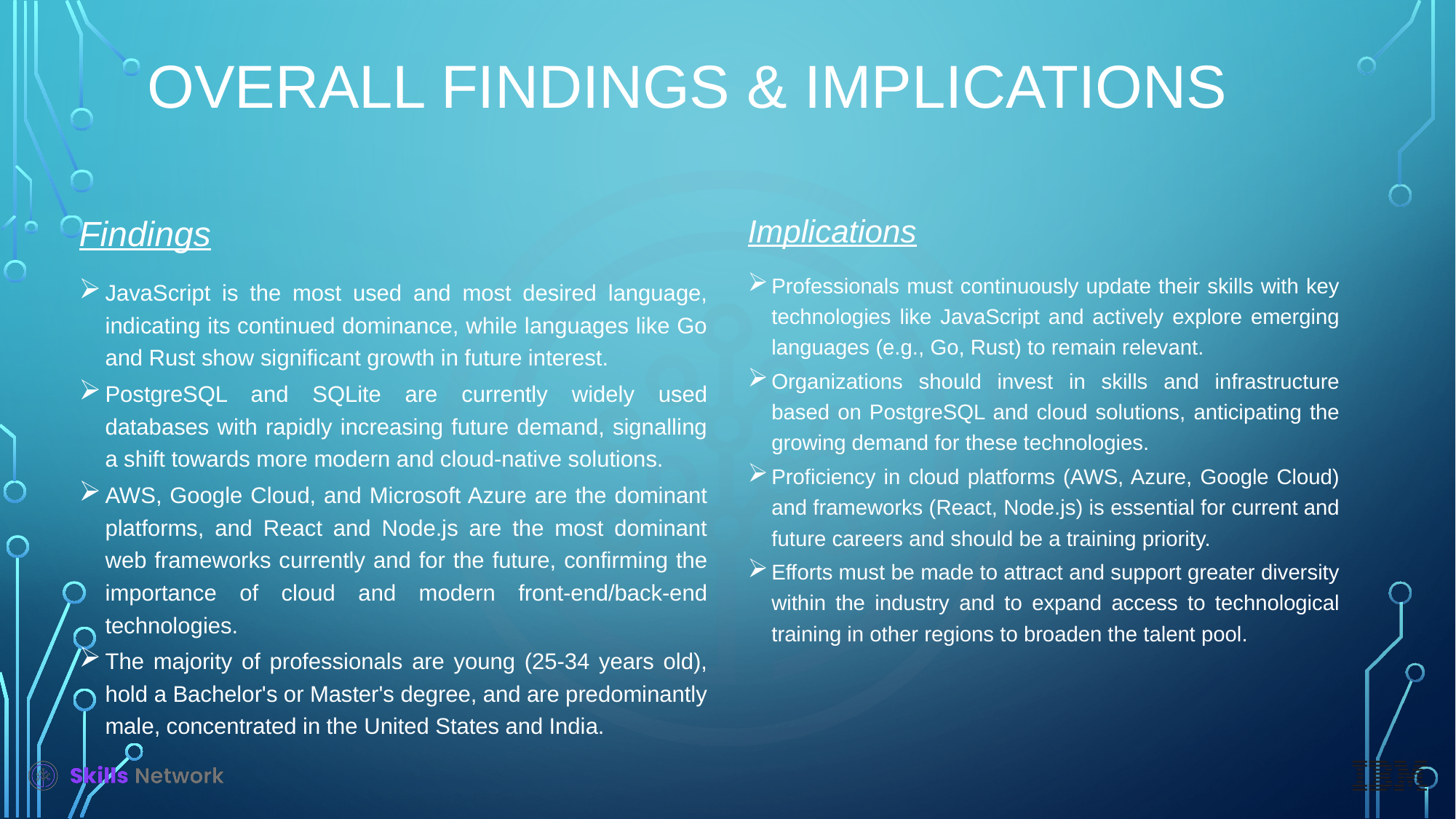

# OVERALL FINDINGS & IMPLICATIONS
Findings

JavaScript is the most used and most desired language, indicating its continued dominance, while languages like Go and Rust show significant growth in future interest.
PostgreSQL and SQLite are currently widely used databases with rapidly increasing future demand, signalling a shift towards more modern and cloud-native solutions.
AWS, Google Cloud, and Microsoft Azure are the dominant platforms, and React and Node.js are the most dominant web frameworks currently and for the future, confirming the importance of cloud and modern front-end/back-end technologies.
The majority of professionals are young (25-34 years old), hold a Bachelor's or Master's degree, and are predominantly male, concentrated in the United States and India.
Implications

Professionals must continuously update their skills with key technologies like JavaScript and actively explore emerging languages (e.g., Go, Rust) to remain relevant.
Organizations should invest in skills and infrastructure based on PostgreSQL and cloud solutions, anticipating the growing demand for these technologies.
Proficiency in cloud platforms (AWS, Azure, Google Cloud) and frameworks (React, Node.js) is essential for current and future careers and should be a training priority.
Efforts must be made to attract and support greater diversity within the industry and to expand access to technological training in other regions to broaden the talent pool.